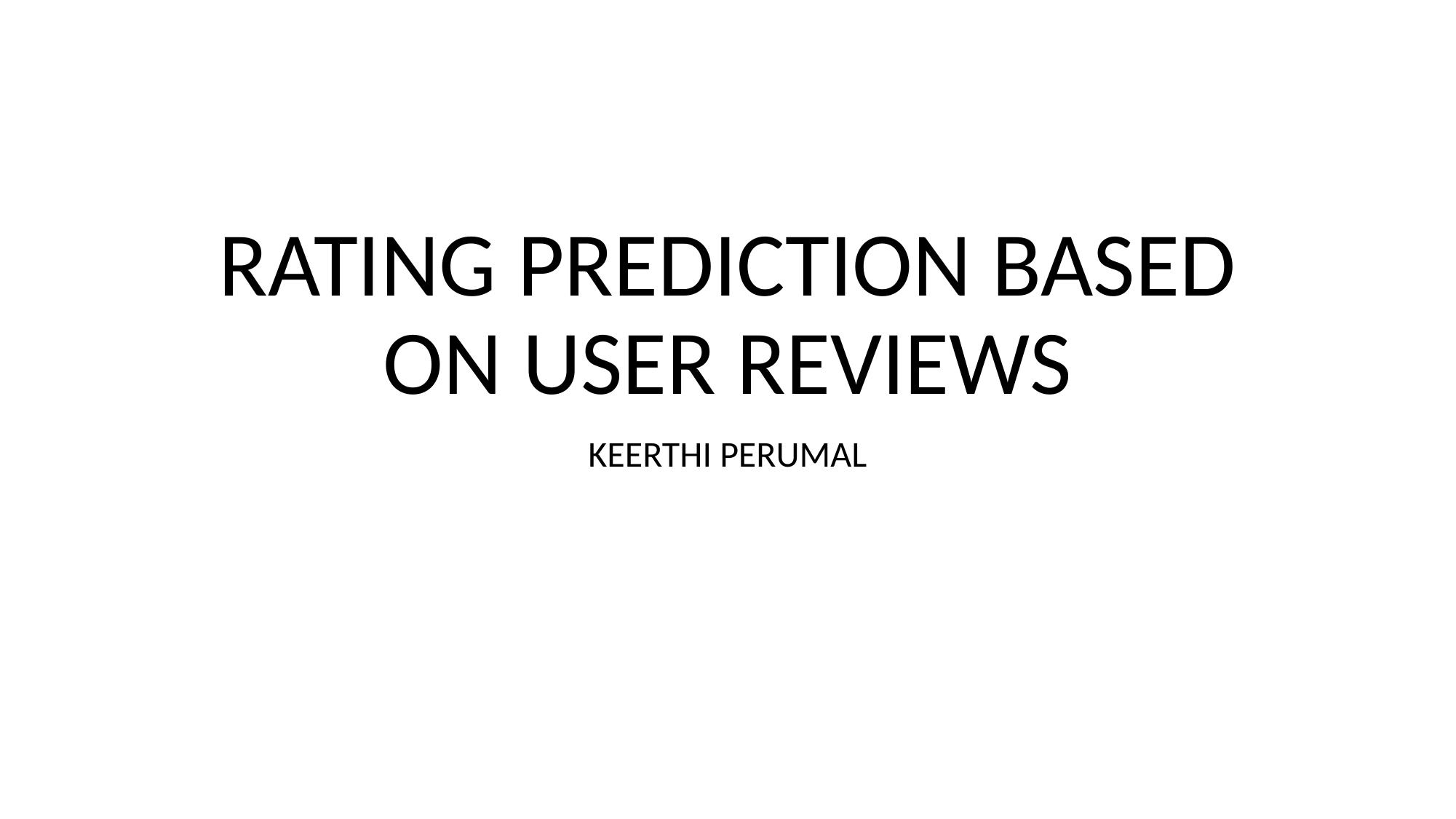

# RATING PREDICTION BASED ON USER REVIEWS
KEERTHI PERUMAL